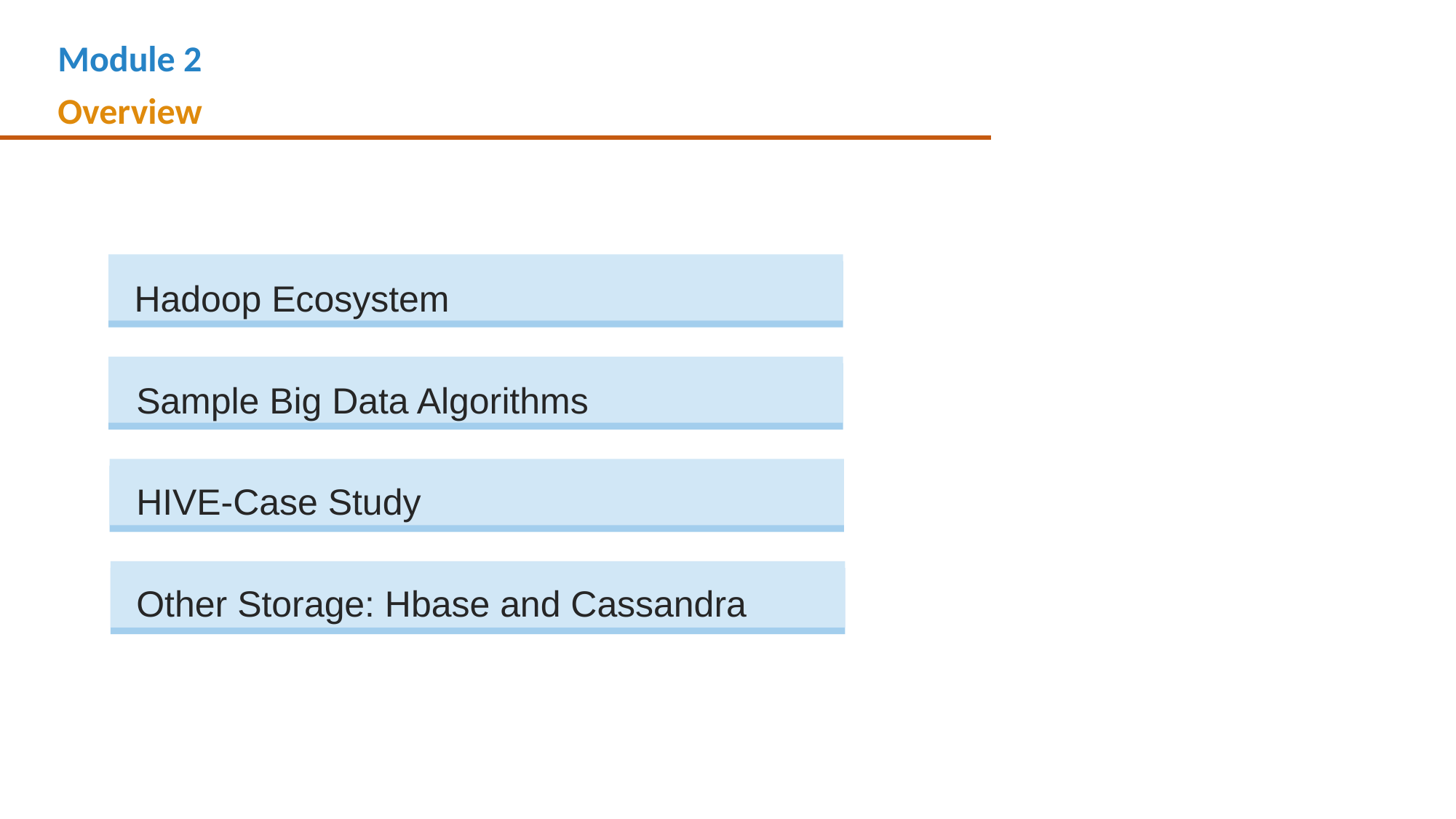

Module 2
Overview

Hadoop Ecosystem

Sample Big Data Algorithms

HIVE-Case Study

Other Storage: Hbase and Cassandra